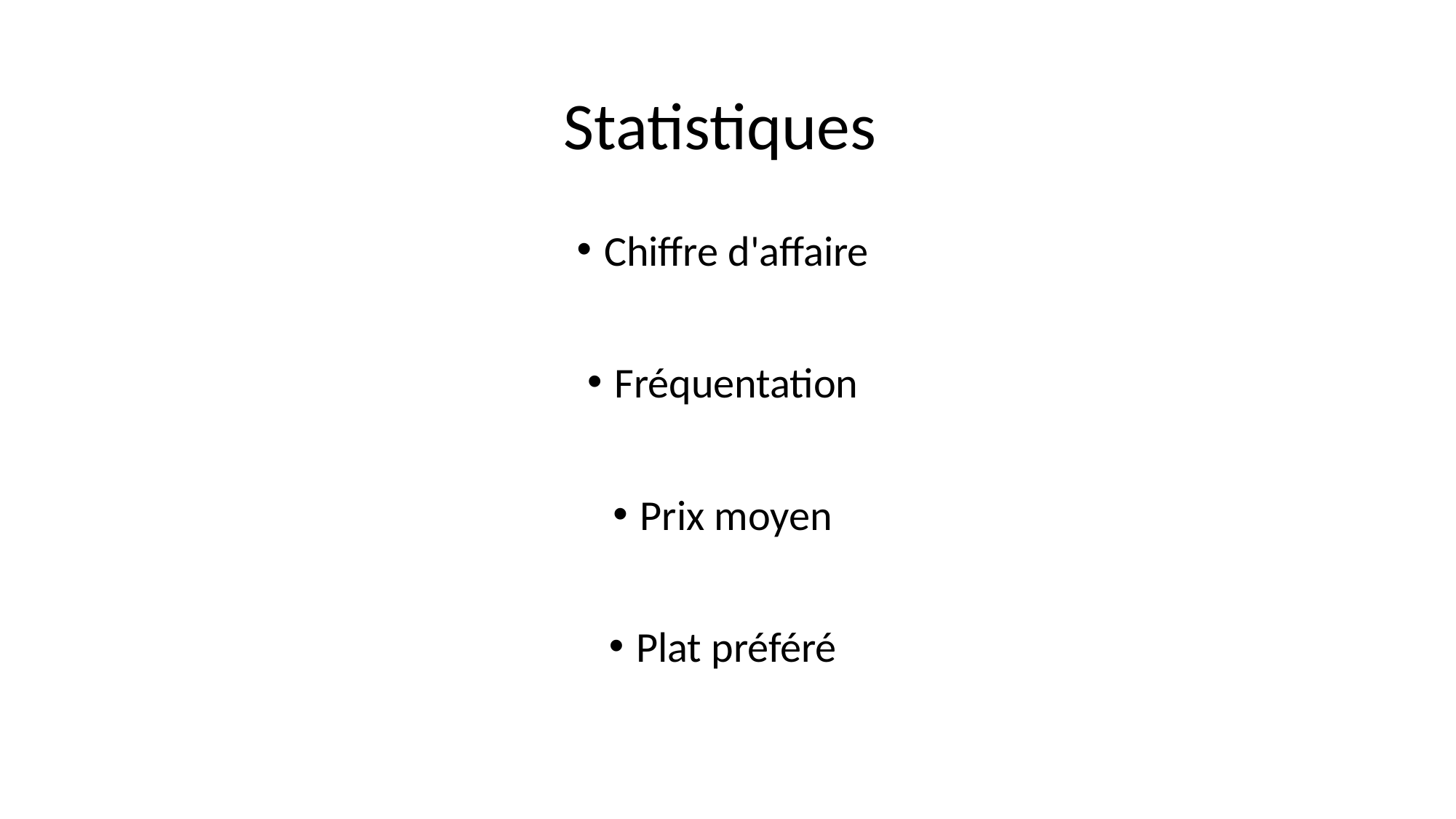

Statistiques
Chiffre d'affaire

Fréquentation

Prix moyen

Plat préféré